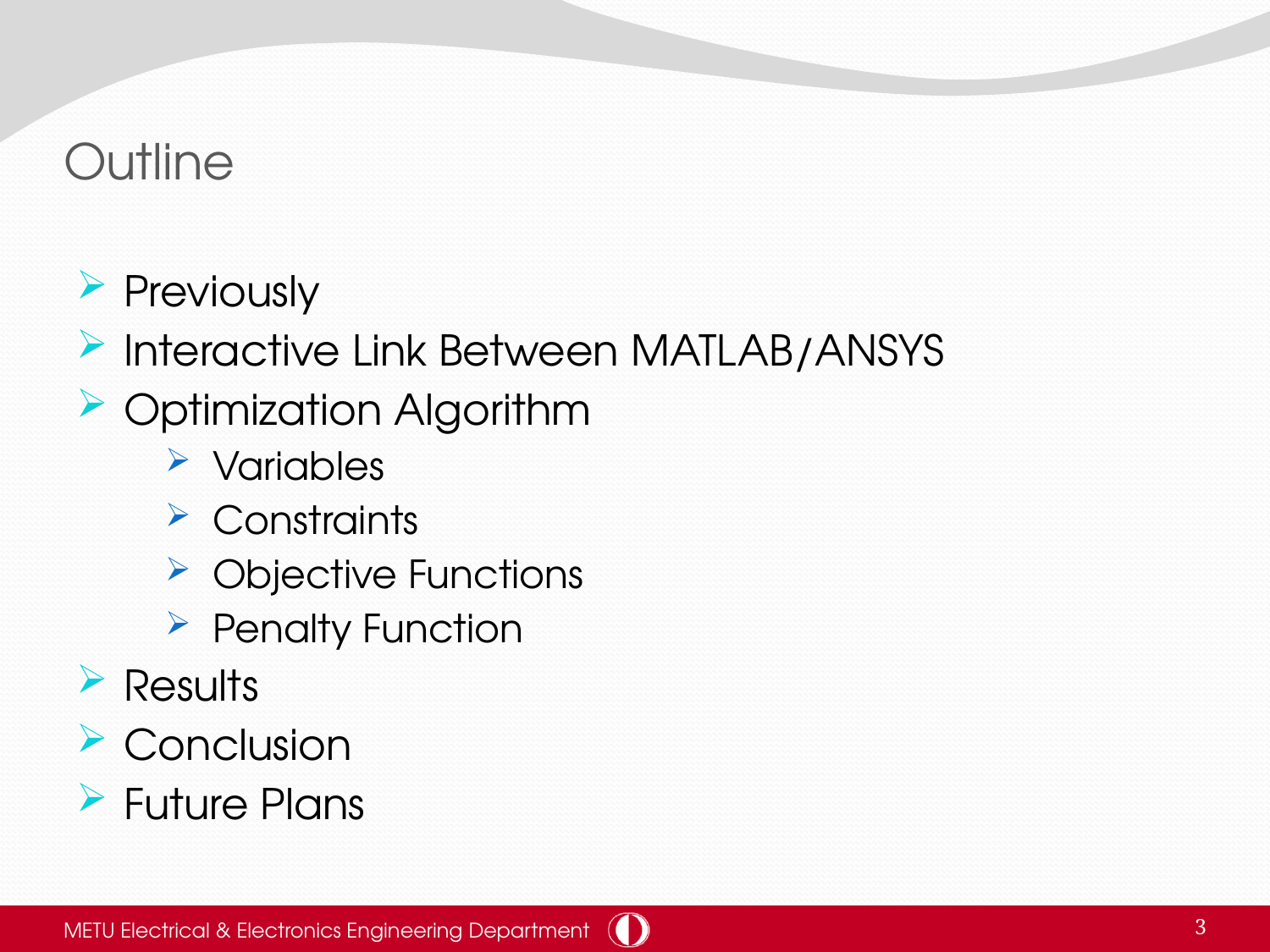

# Outline

Previously
Interactive Link Between MATLAB/ANSYS
Optimization Algorithm
Variables
Constraints
Objective Functions
Penalty Function
Results
Conclusion
Future Plans
METU Electrical & Electronics Engineering Department
3